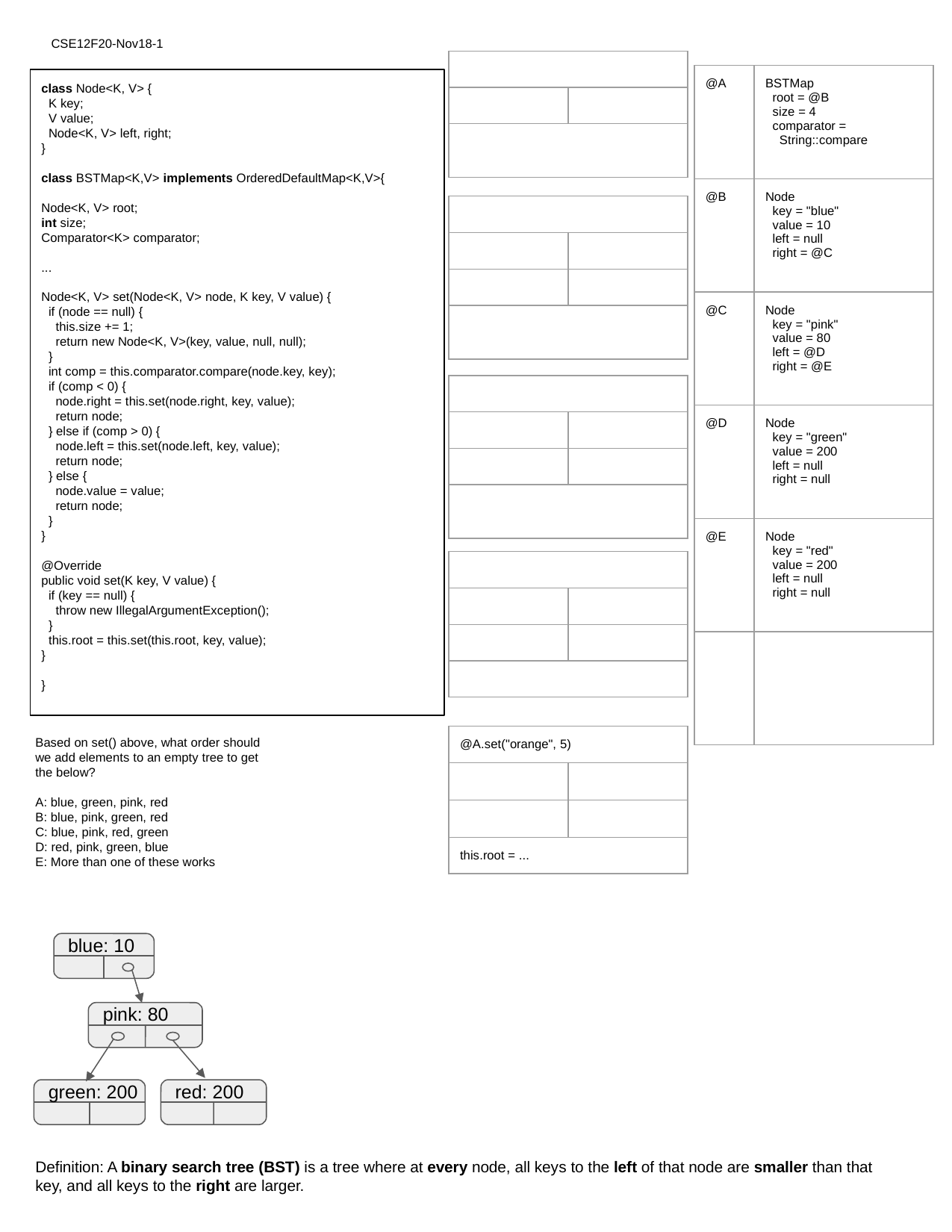

CSE12F20-Nov18-1
|  |  |
| --- | --- |
|  |  |
|  |  |
| @A | BSTMap root = @B size = 4 comparator = String::compare |
| --- | --- |
| @B | Node key = "blue" value = 10 left = null right = @C |
| @C | Node key = "pink" value = 80 left = @D right = @E |
| @D | Node key = "green" value = 200 left = null right = null |
| @E | Node key = "red" value = 200 left = null right = null |
|  |  |
class Node<K, V> {
  K key;
  V value;
  Node<K, V> left, right;
}

class BSTMap<K,V> implements OrderedDefaultMap<K,V>{

Node<K, V> root;
int size;
Comparator<K> comparator;

...

Node<K, V> set(Node<K, V> node, K key, V value) {
  if (node == null) {
    this.size += 1;
    return new Node<K, V>(key, value, null, null);
  }
  int comp = this.comparator.compare(node.key, key);
  if (comp < 0) {
    node.right = this.set(node.right, key, value);
    return node;
  } else if (comp > 0) {
    node.left = this.set(node.left, key, value);
    return node;
  } else {
    node.value = value;
    return node;
  }
}

@Override
public void set(K key, V value) {
  if (key == null) {
    throw new IllegalArgumentException();
  }
  this.root = this.set(this.root, key, value);
}

}

|  |  |
| --- | --- |
|  |  |
|  |  |
|  |  |
|  |  |
| --- | --- |
|  |  |
|  |  |
|  |  |
|  |  |
| --- | --- |
|  |  |
|  |  |
|  |  |
Based on set() above, what order should we add elements to an empty tree to get the below?

A: blue, green, pink, red
B: blue, pink, green, red
C: blue, pink, red, green
D: red, pink, green, blue
E: More than one of these works
| @A.set("orange", 5) |  |
| --- | --- |
|  |  |
|  |  |
| this.root = ... |  |
blue: 10

pink: 80

green: 200

red: 200

Definition: A binary search tree (BST) is a tree where at every node, all keys to the left of that node are smaller than that key, and all keys to the right are larger.